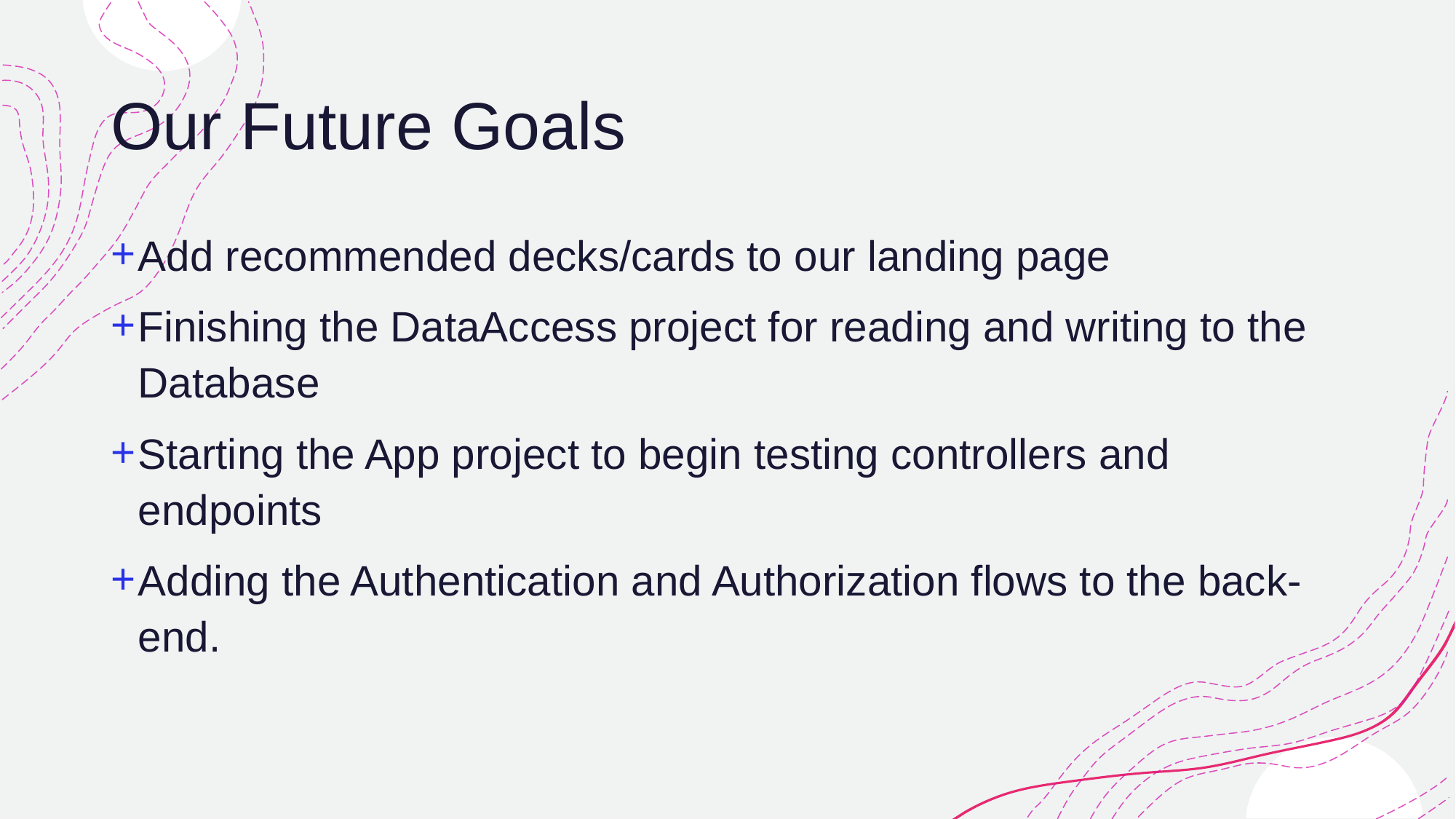

# Our Future Goals
Add recommended decks/cards to our landing page
Finishing the DataAccess project for reading and writing to the Database
Starting the App project to begin testing controllers and endpoints
Adding the Authentication and Authorization flows to the back-end.